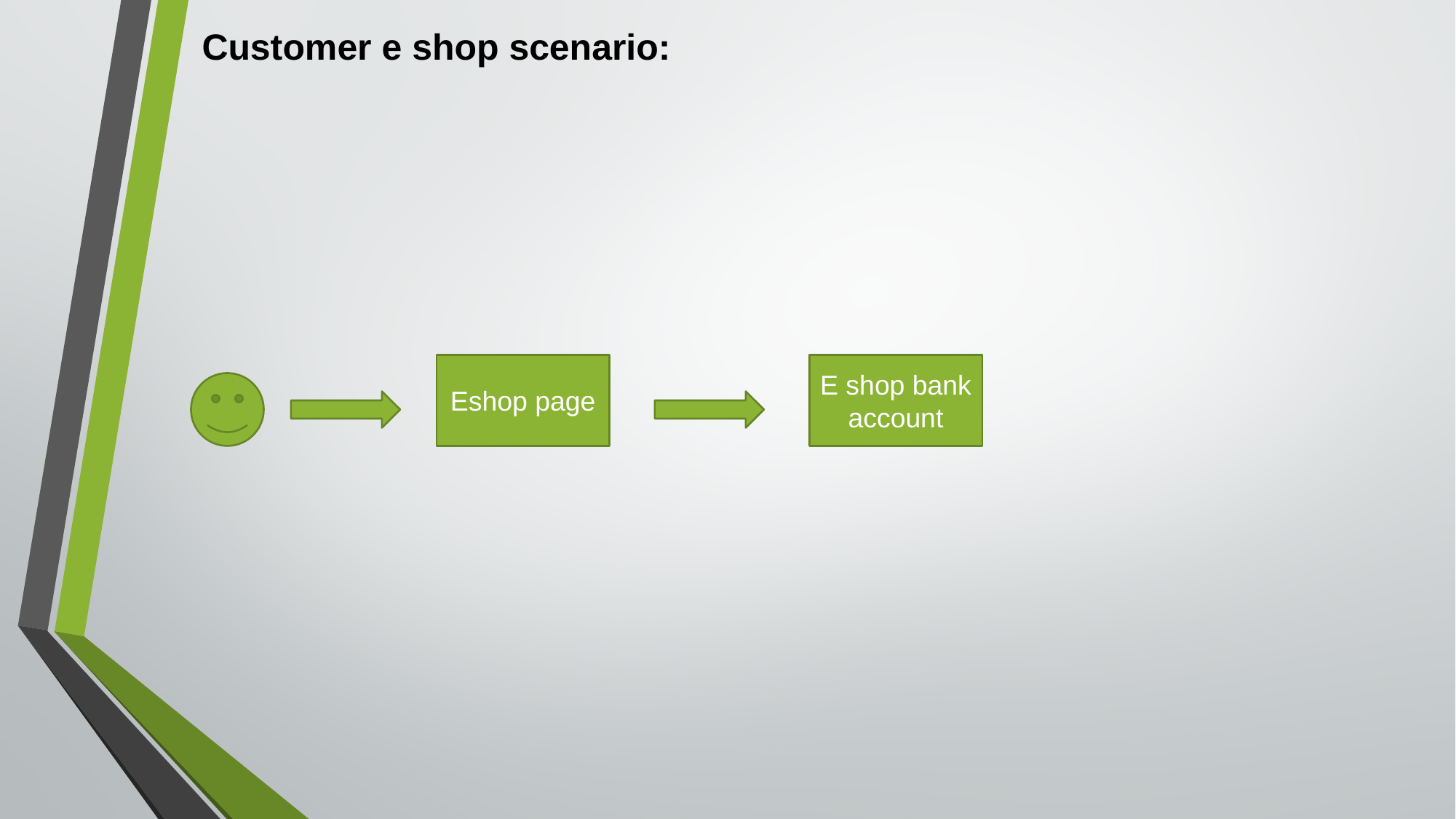

Customer e shop scenario:
Eshop page
E shop bank account